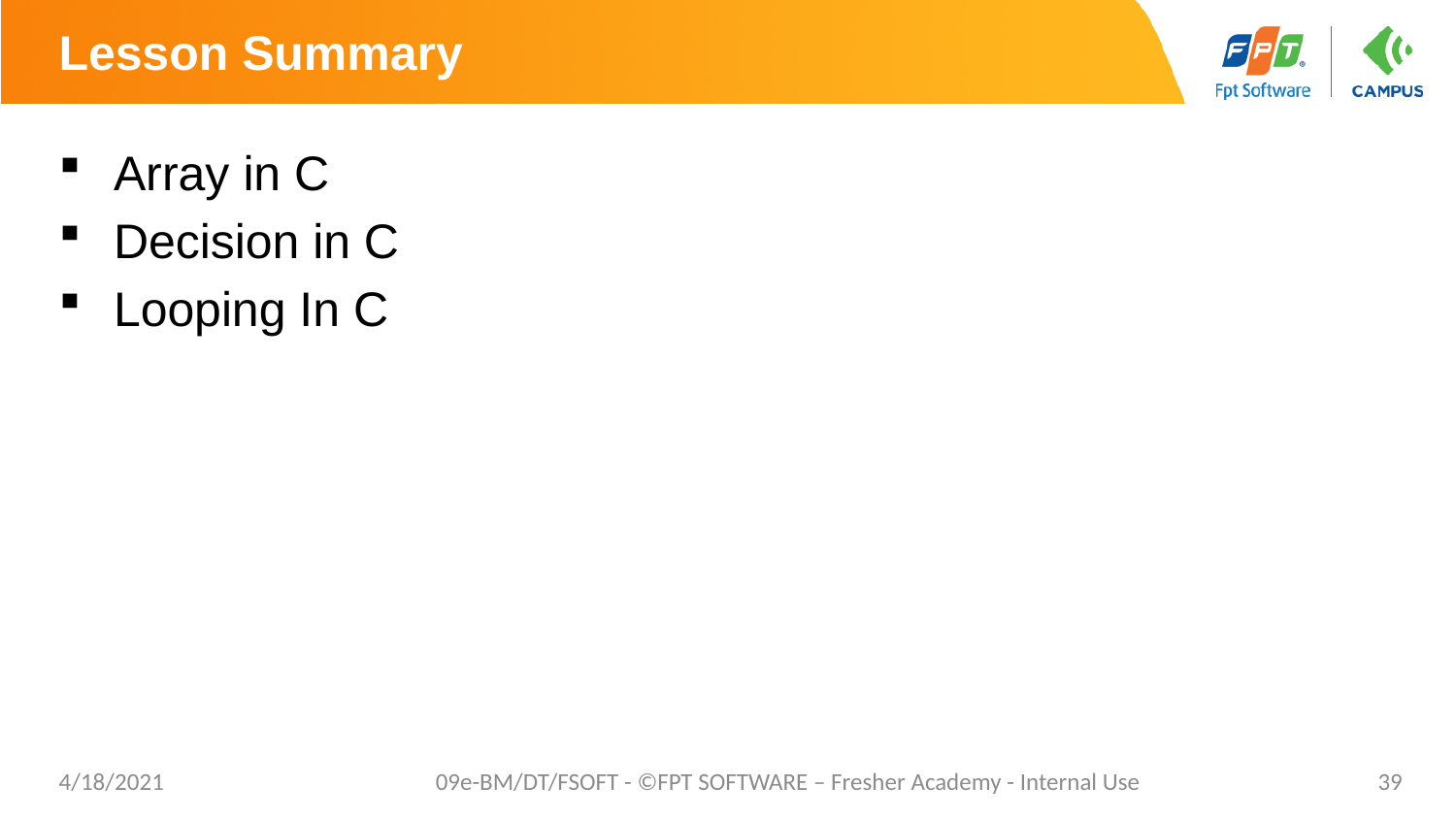

# Lesson Summary
Array in C
Decision in C
Looping In C
4/18/2021
09e-BM/DT/FSOFT - ©FPT SOFTWARE – Fresher Academy - Internal Use
39